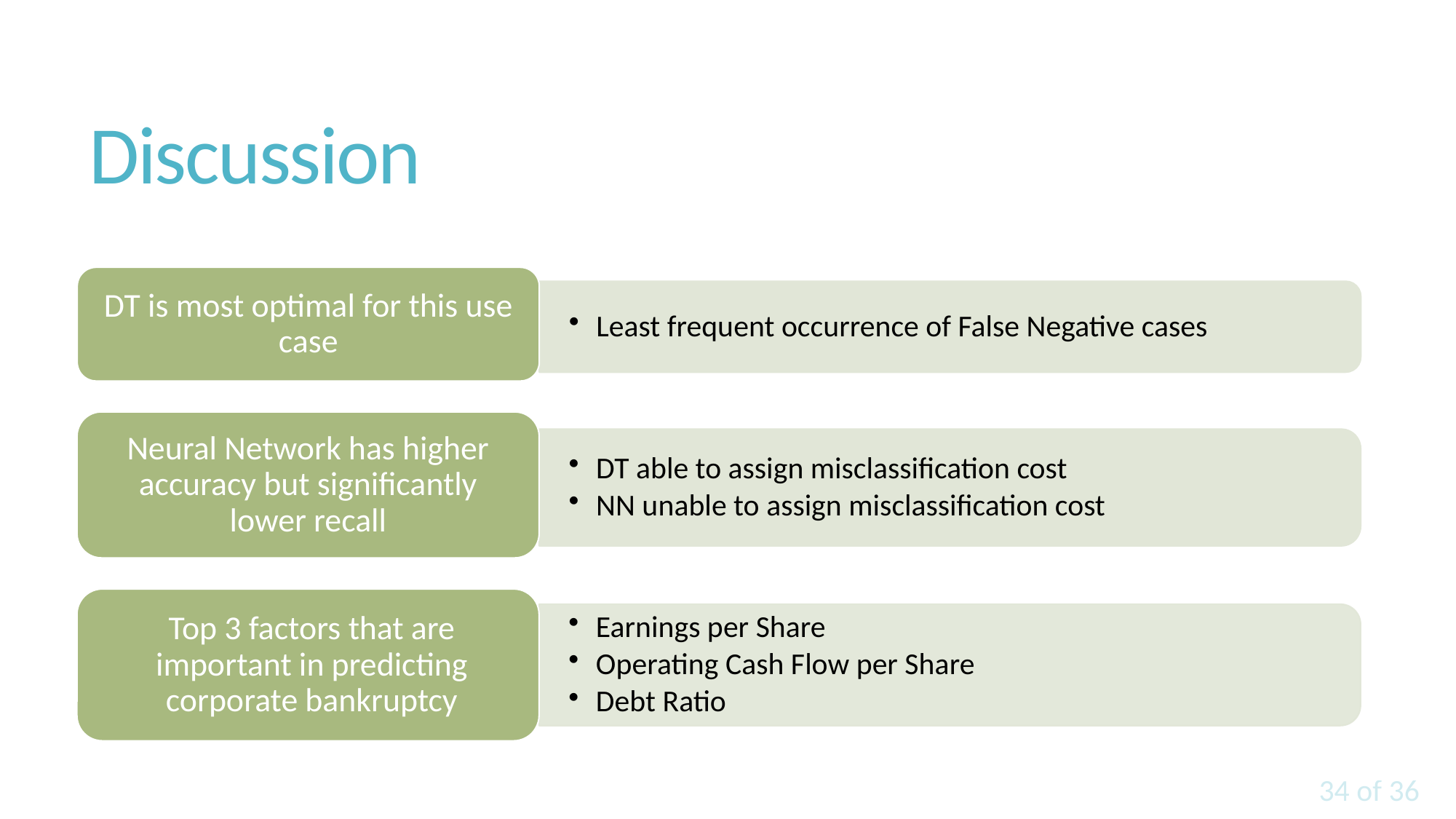

# Discussion

DT is most optimal for this use case

Least frequent occurrence of False Negative cases
Less frequent occurrence of False Negative cases
DT is most optimal for this use case
DT able to assign misclassification cost
NN unable to assign misclassification cost
Neural Network has higher accuracy but significantly lower recall
Earnings per Share
Operating Cash Flow per Share
Debt Ratio
Top 3 factors that are important in predicting corporate bankruptcy

Neural Network has higher accuracy but significantly lower recall

DT able to assign misclassification cost
NN unable to assign misclassification cost
Earnings per Share
Operating Cash Flow per Share
Debt Ratio
Top 3 factors that are important in predicting corporate bankruptcy
34 of 36